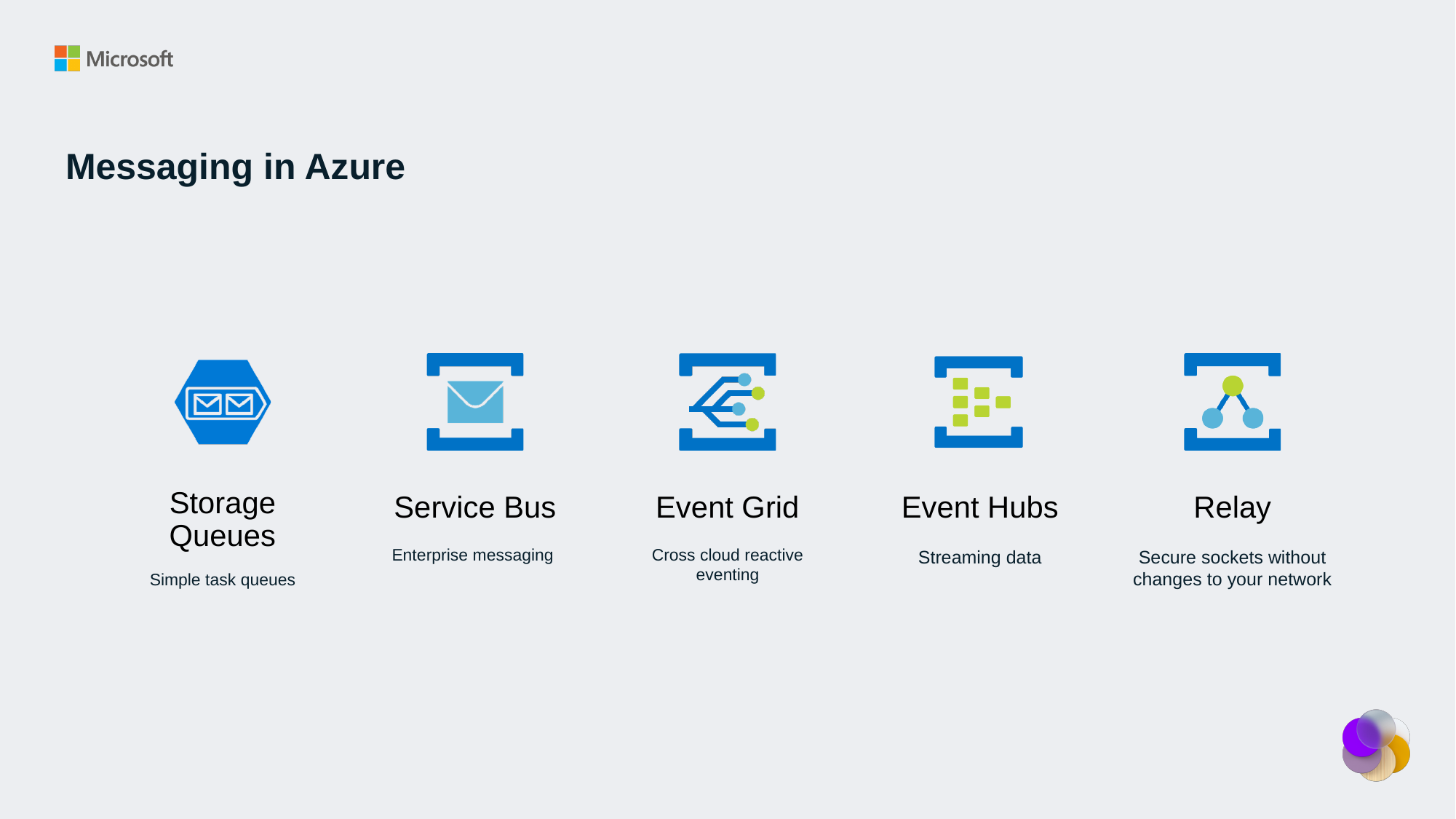

# Messaging in Azure
Storage Queues
Simple task queues
Service Bus
Enterprise messaging
Event Grid
Cross cloud reactive eventing
Event Hubs
Streaming data
Relay
Secure sockets without changes to your network